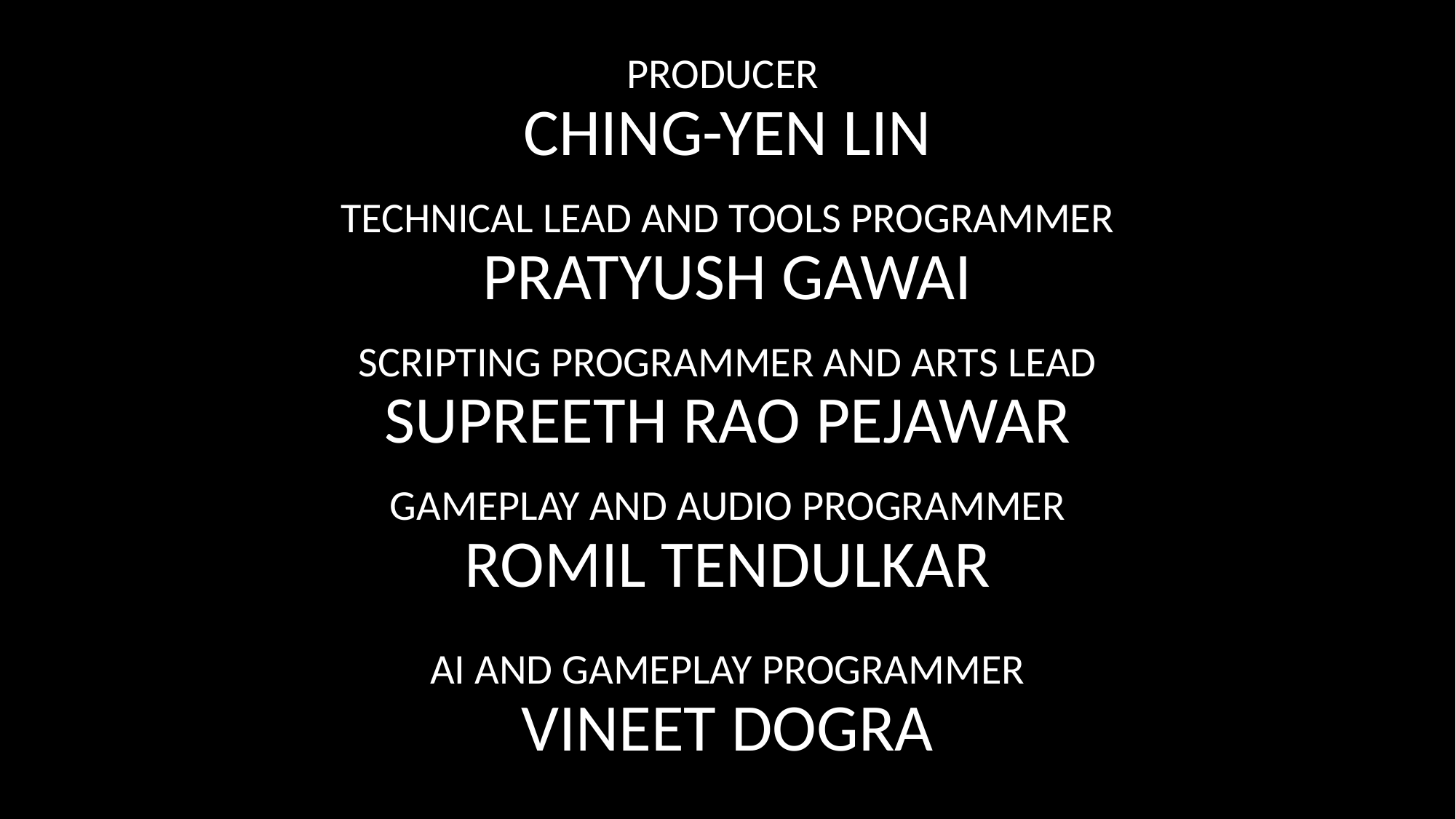

# PRODUCER CHING-YEN LIN TECHNICAL LEAD and TOOLS PROGRAMMER PRATYUSH GAWAI SCRIPTING PROGRAMMER and ARTS LEAD SUPREETH RAO PEJAWAR GAMEPLAY and AUDIO PROGRAMMER ROMIL TENDULKAR S AI and GAMEPLAY PROGRAMMER VINEET DOGRA